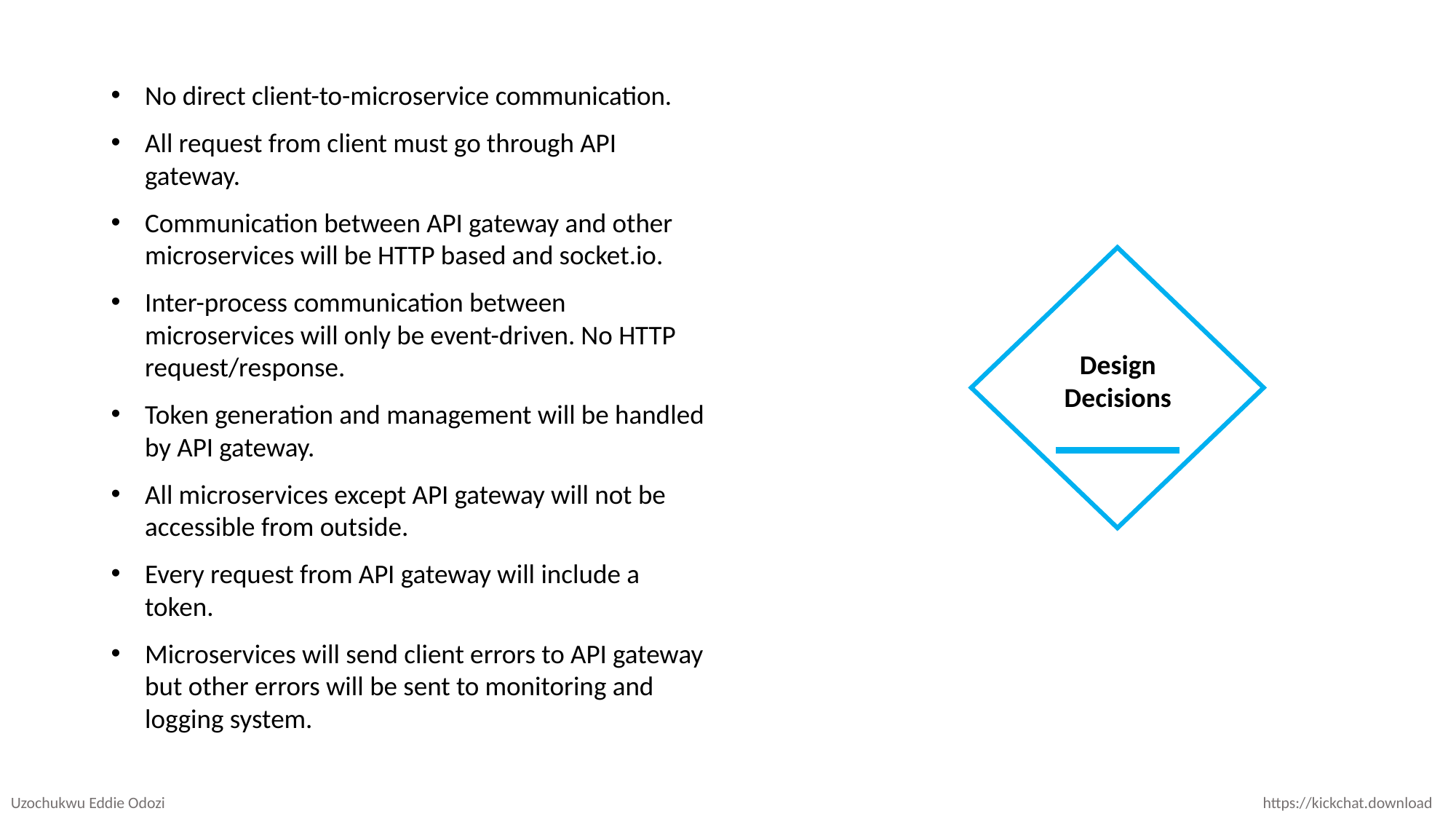

No direct client-to-microservice communication.
All request from client must go through API gateway.
Communication between API gateway and other microservices will be HTTP based and socket.io.
Inter-process communication between microservices will only be event-driven. No HTTP request/response.
Token generation and management will be handled by API gateway.
All microservices except API gateway will not be accessible from outside.
Every request from API gateway will include a token.
Microservices will send client errors to API gateway but other errors will be sent to monitoring and logging system.

Design
Decisions

Uzochukwu Eddie Odozi
https://kickchat.download